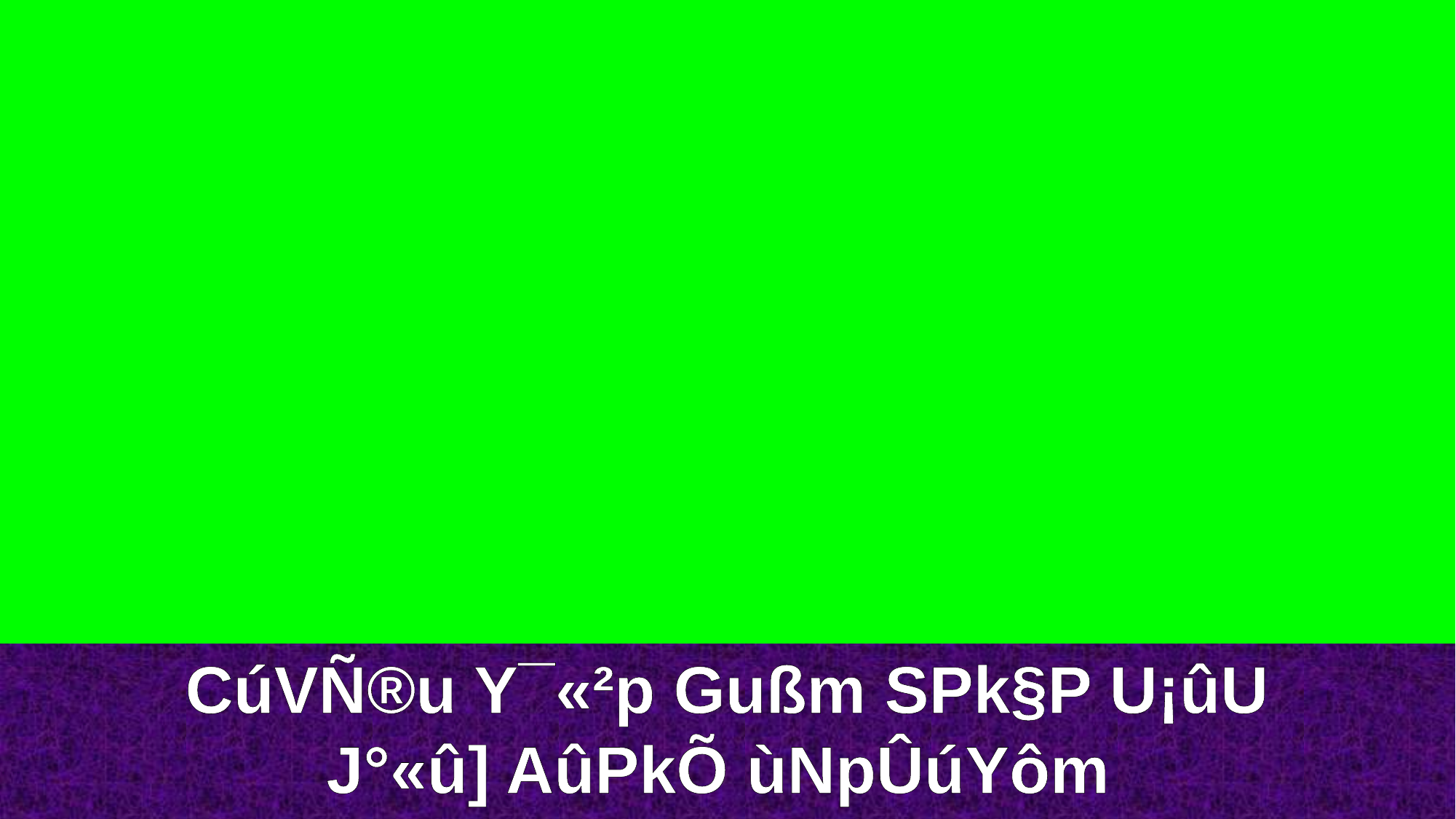

CúVÑ®u Y¯«²p Gußm SPk§P U¡ûU J°«û] AûPkÕ ùNpÛúYôm